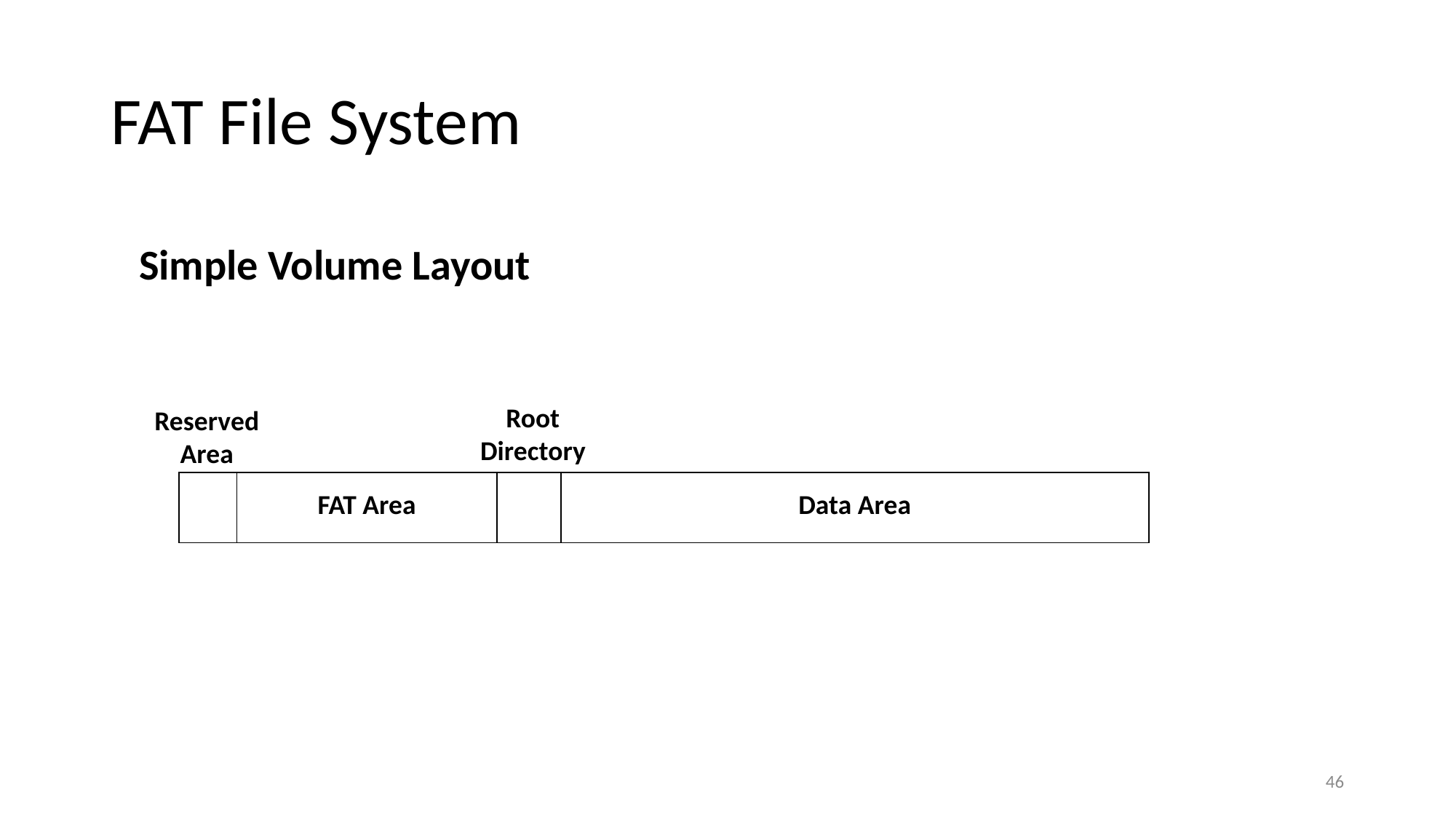

# FAT File System
Simple Volume Layout
Root
Directory
Reserved
Area
|  | FAT Area |  | Data Area |
| --- | --- | --- | --- |
46